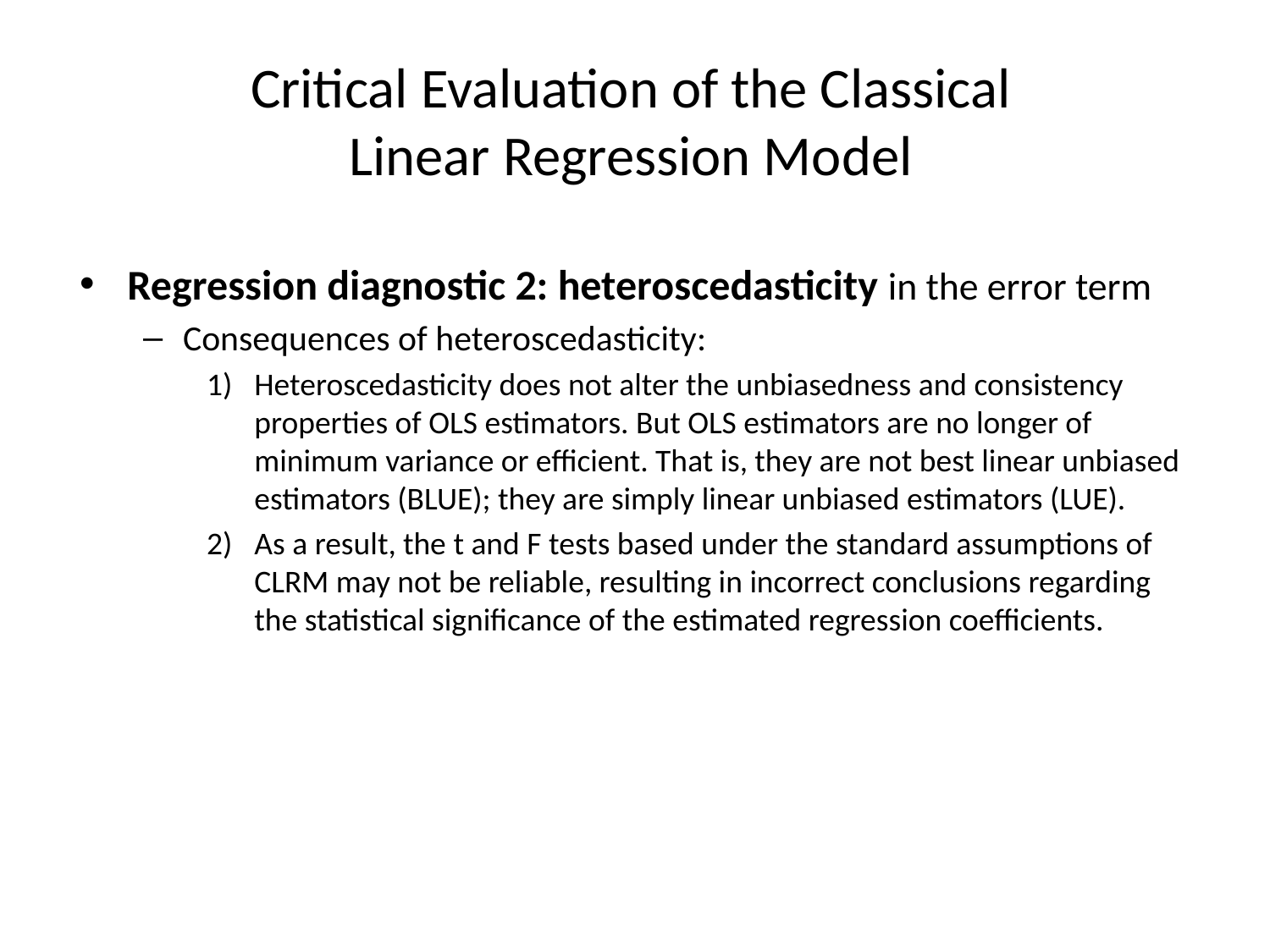

# Critical Evaluation of the Classical Linear Regression Model
Regression diagnostic 2: heteroscedasticity in the error term
Consequences of heteroscedasticity:
Heteroscedasticity does not alter the unbiasedness and consistency properties of OLS estimators. But OLS estimators are no longer of minimum variance or efficient. That is, they are not best linear unbiased estimators (BLUE); they are simply linear unbiased estimators (LUE).
As a result, the t and F tests based under the standard assumptions of CLRM may not be reliable, resulting in incorrect conclusions regarding the statistical significance of the estimated regression coefficients.